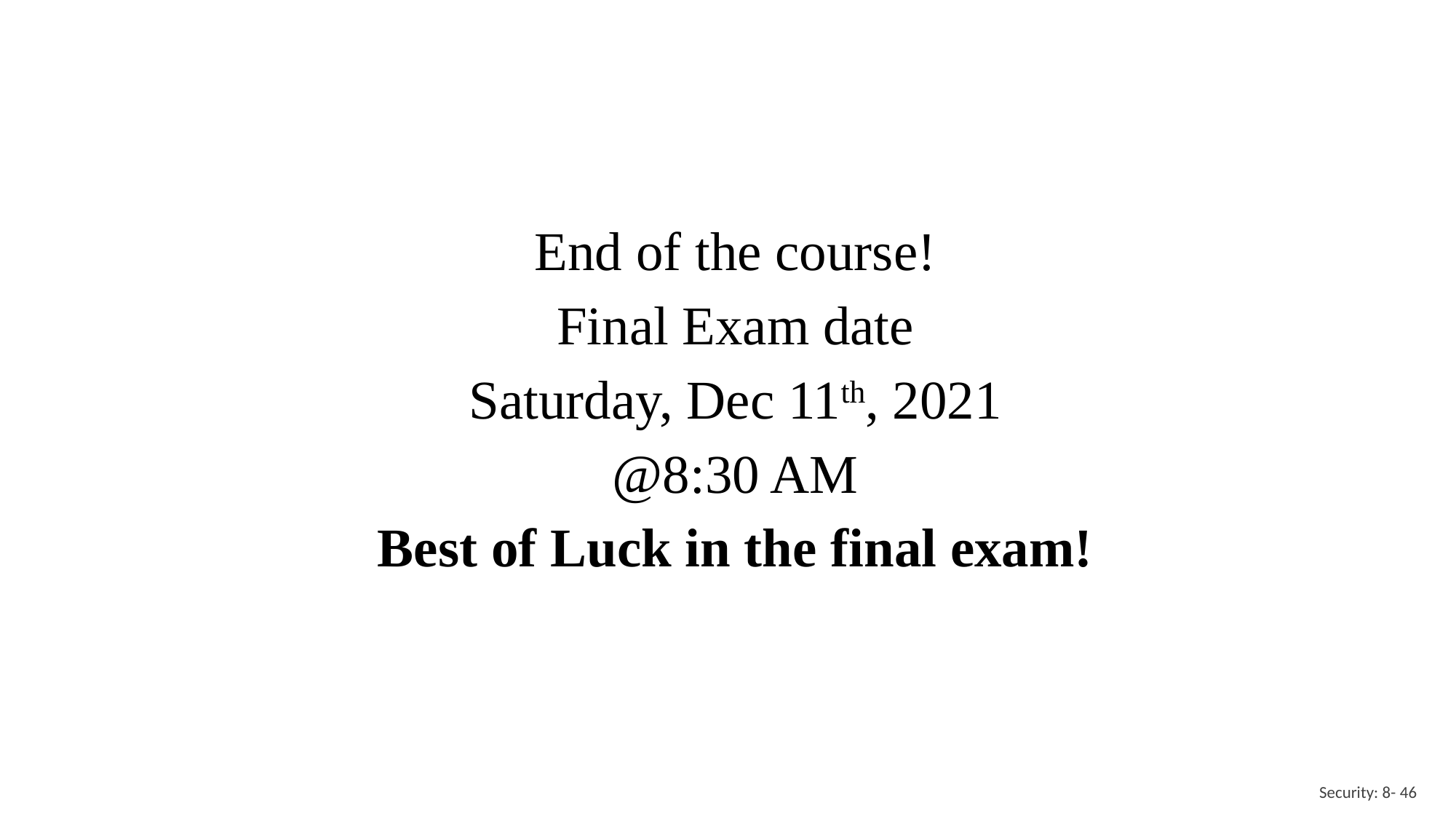

#
End of the course!
Final Exam date
Saturday, Dec 11th, 2021
@8:30 AM
Best of Luck in the final exam!

Security: 8- 46